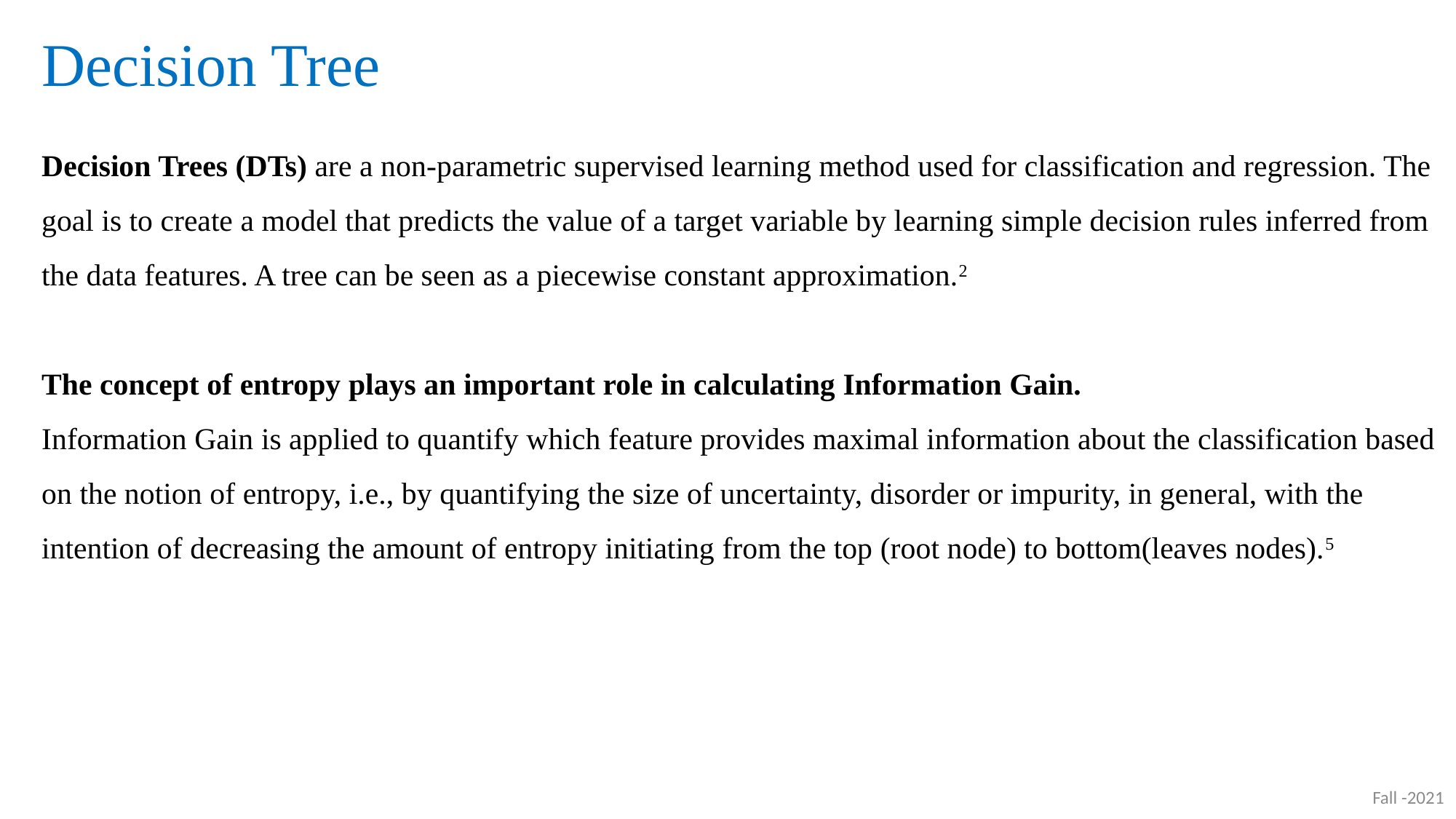

# Decision Tree
Decision Trees (DTs) are a non-parametric supervised learning method used for classification and regression. The goal is to create a model that predicts the value of a target variable by learning simple decision rules inferred from the data features. A tree can be seen as a piecewise constant approximation.2

The concept of entropy plays an important role in calculating Information Gain.
Information Gain is applied to quantify which feature provides maximal information about the classification based on the notion of entropy, i.e., by quantifying the size of uncertainty, disorder or impurity, in general, with the intention of decreasing the amount of entropy initiating from the top (root node) to bottom(leaves nodes).5

Fall -2021